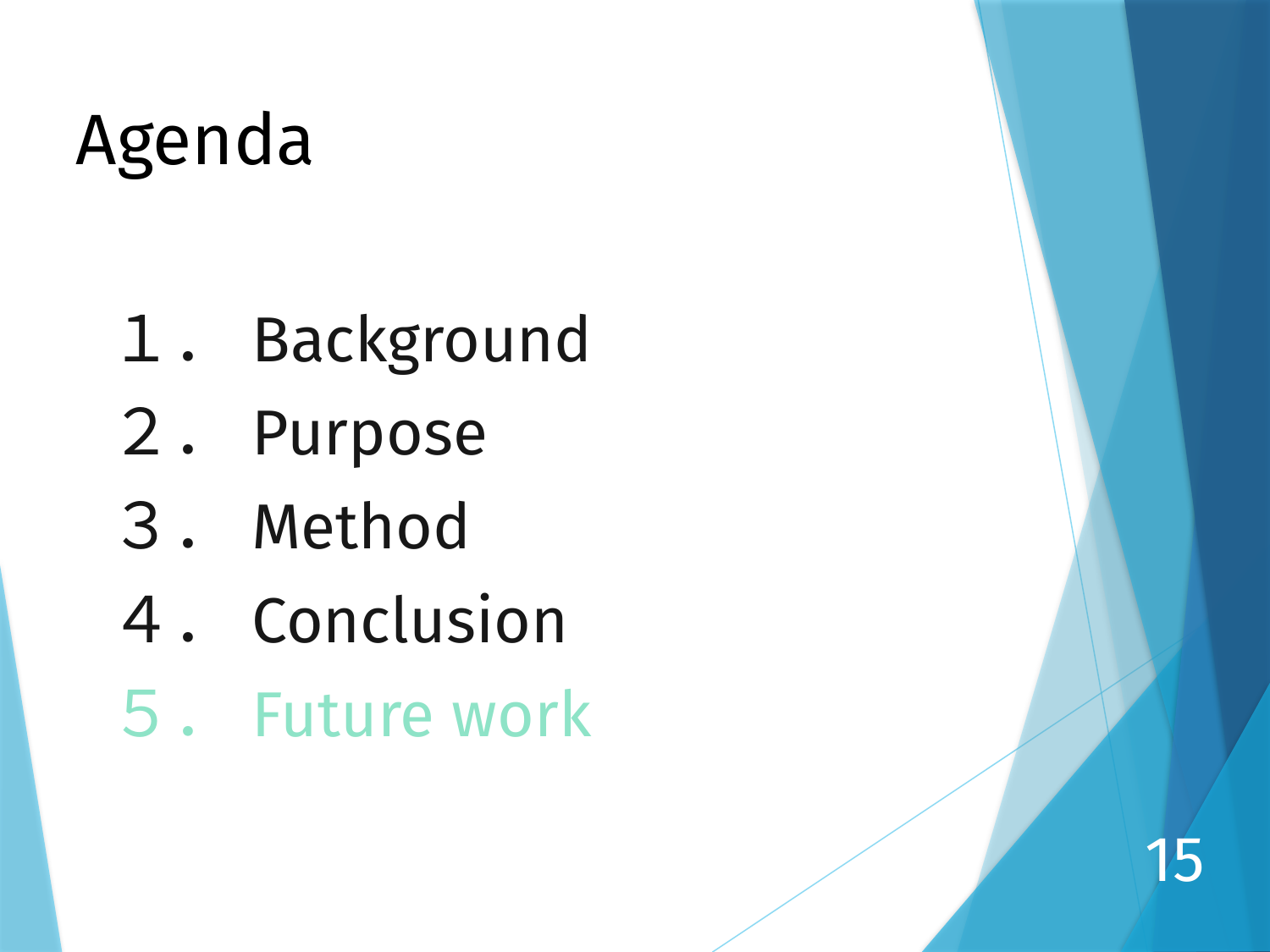

Agenda
１．Background
２．Purpose
３．Method
４．Conclusion
５．Future work
15